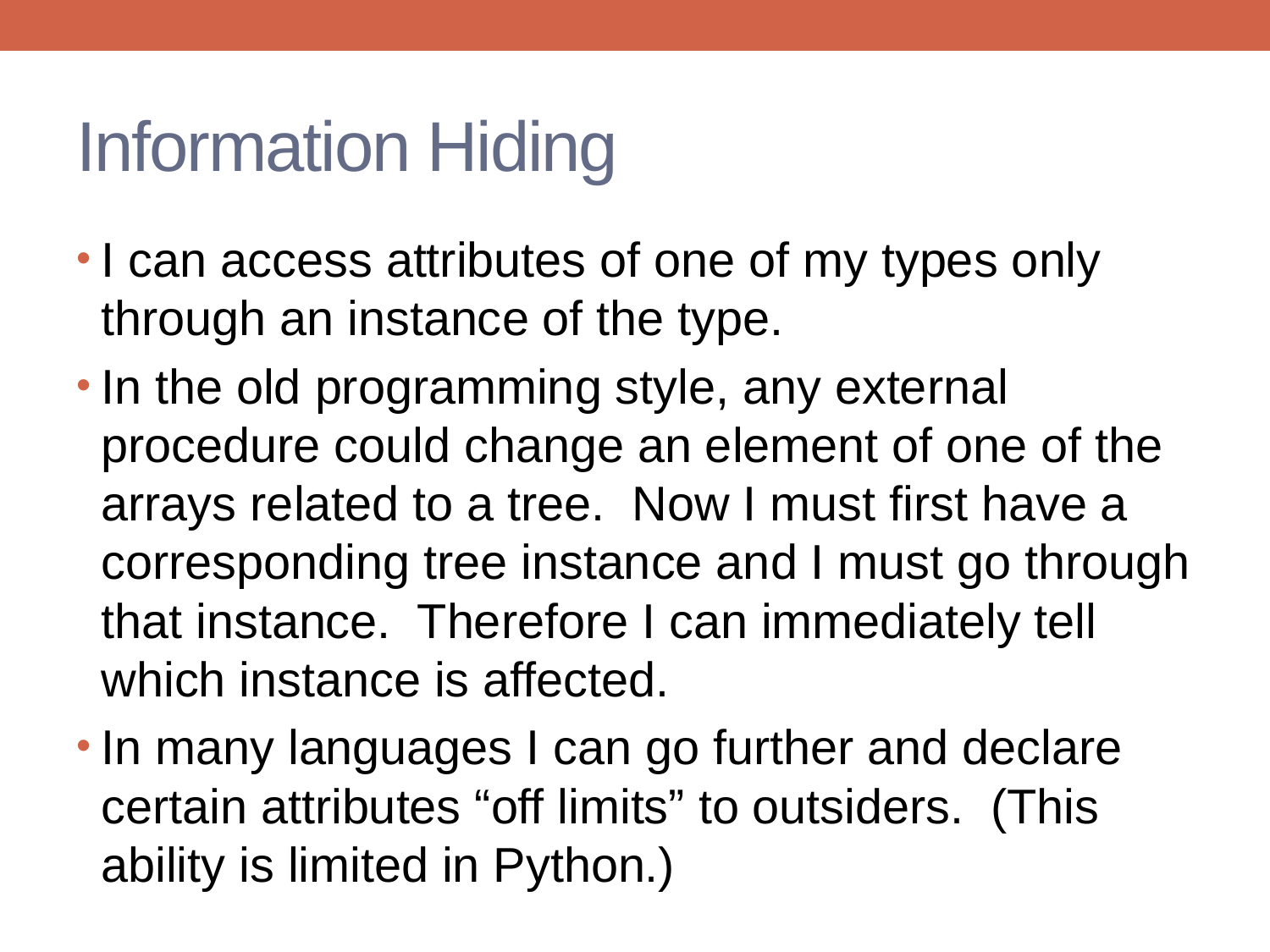

# Information Hiding
I can access attributes of one of my types only through an instance of the type.
In the old programming style, any external procedure could change an element of one of the arrays related to a tree.  Now I must first have a corresponding tree instance and I must go through that instance.  Therefore I can immediately tell which instance is affected.
In many languages I can go further and declare certain attributes “off limits” to outsiders.  (This ability is limited in Python.)